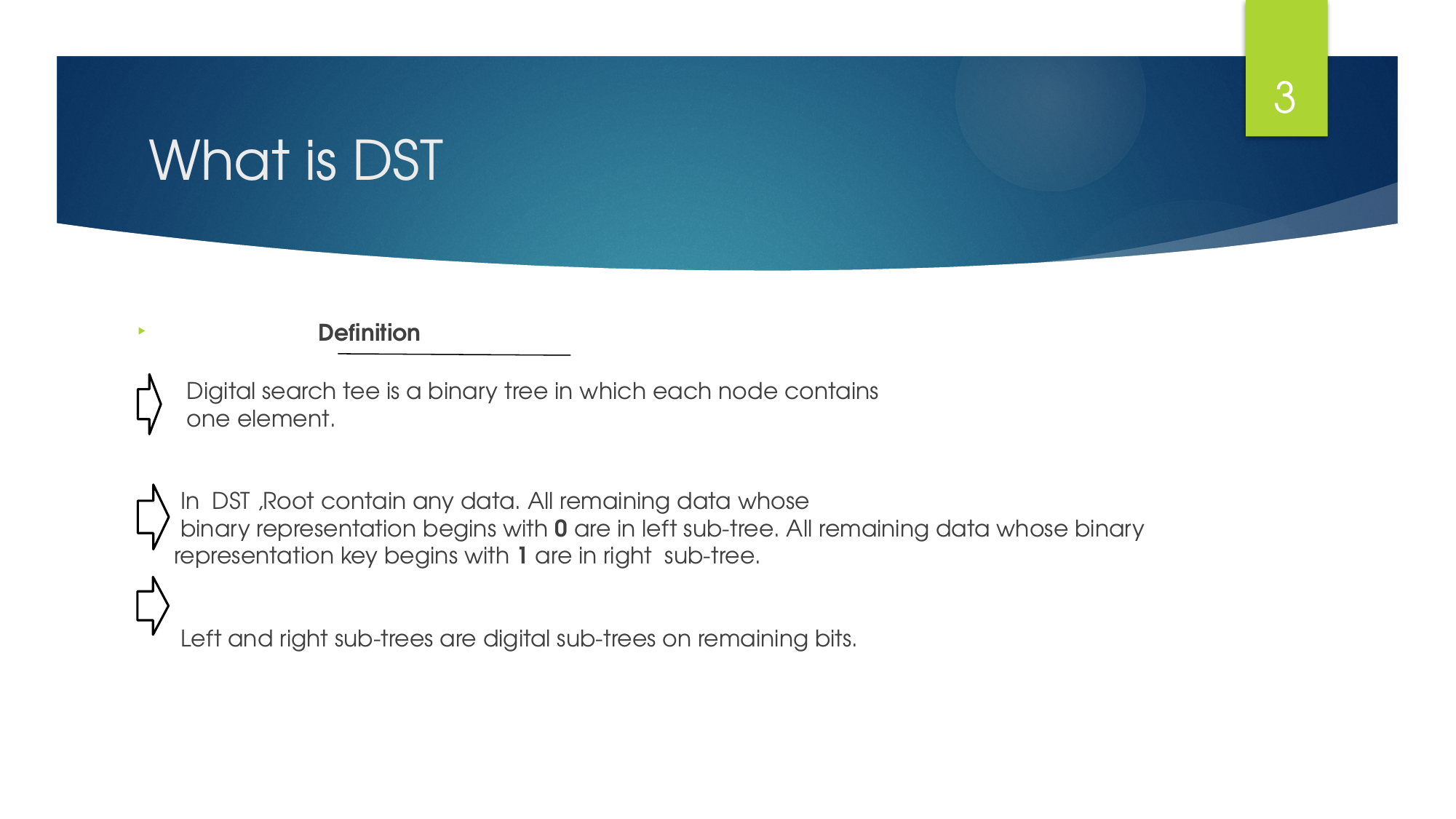

3
# What is DST
                                            Definition
  Digital search tee is a binary tree in which each node contains
  one element.
 In  DST ,Root contain any data. All remaining data whose
 binary representation begins with 0 are in left sub-tree. All remaining data whose binary representation key begins with 1 are in right  sub-tree.
 Left and right sub-trees are digital sub-trees on remaining bits.